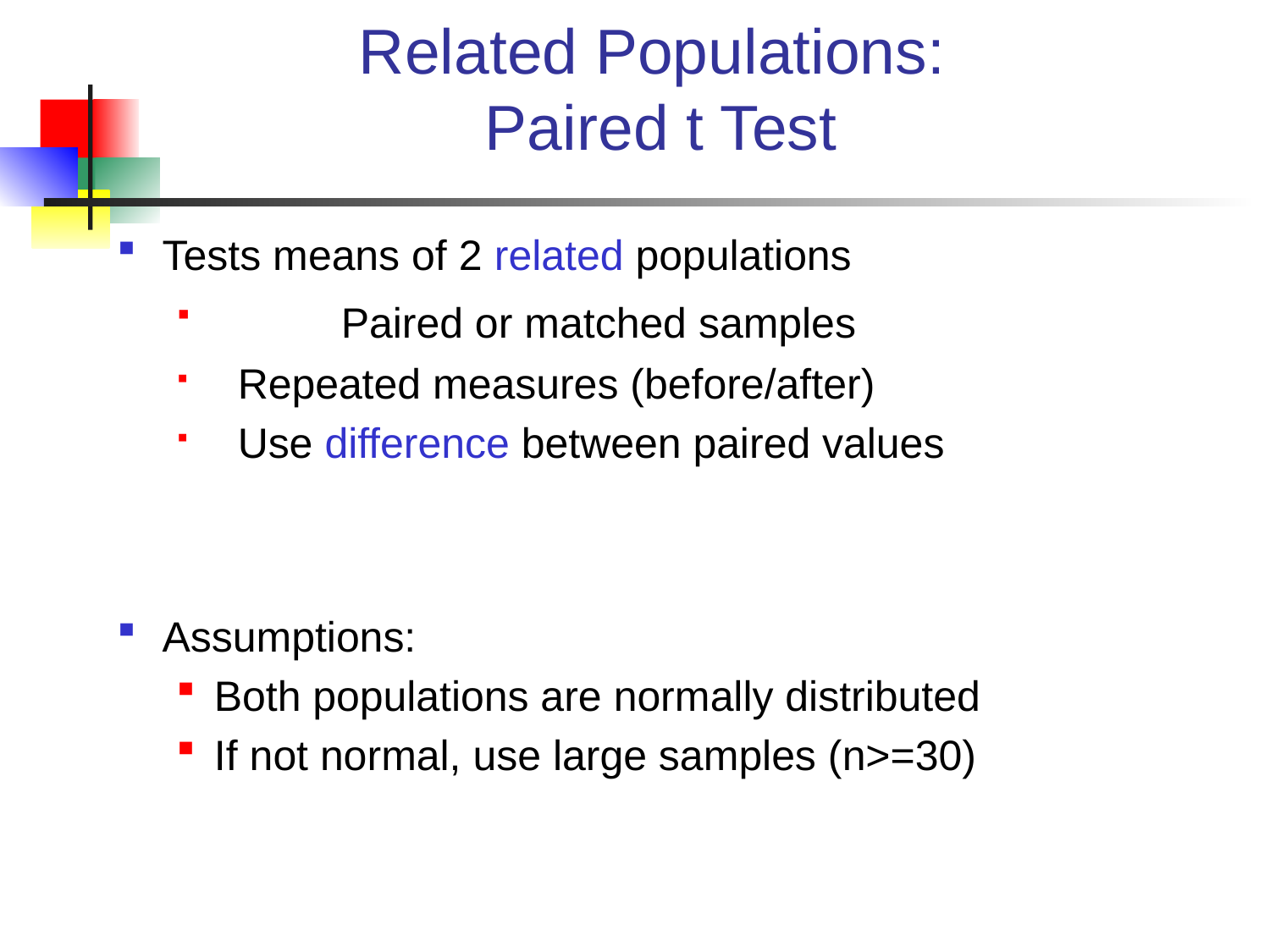

# Related Populations: Paired t Test
Tests means of 2 related populations
	Paired or matched samples
  Repeated measures (before/after)
  Use difference between paired values

Assumptions:
Both populations are normally distributed
If not normal, use large samples (n>=30)